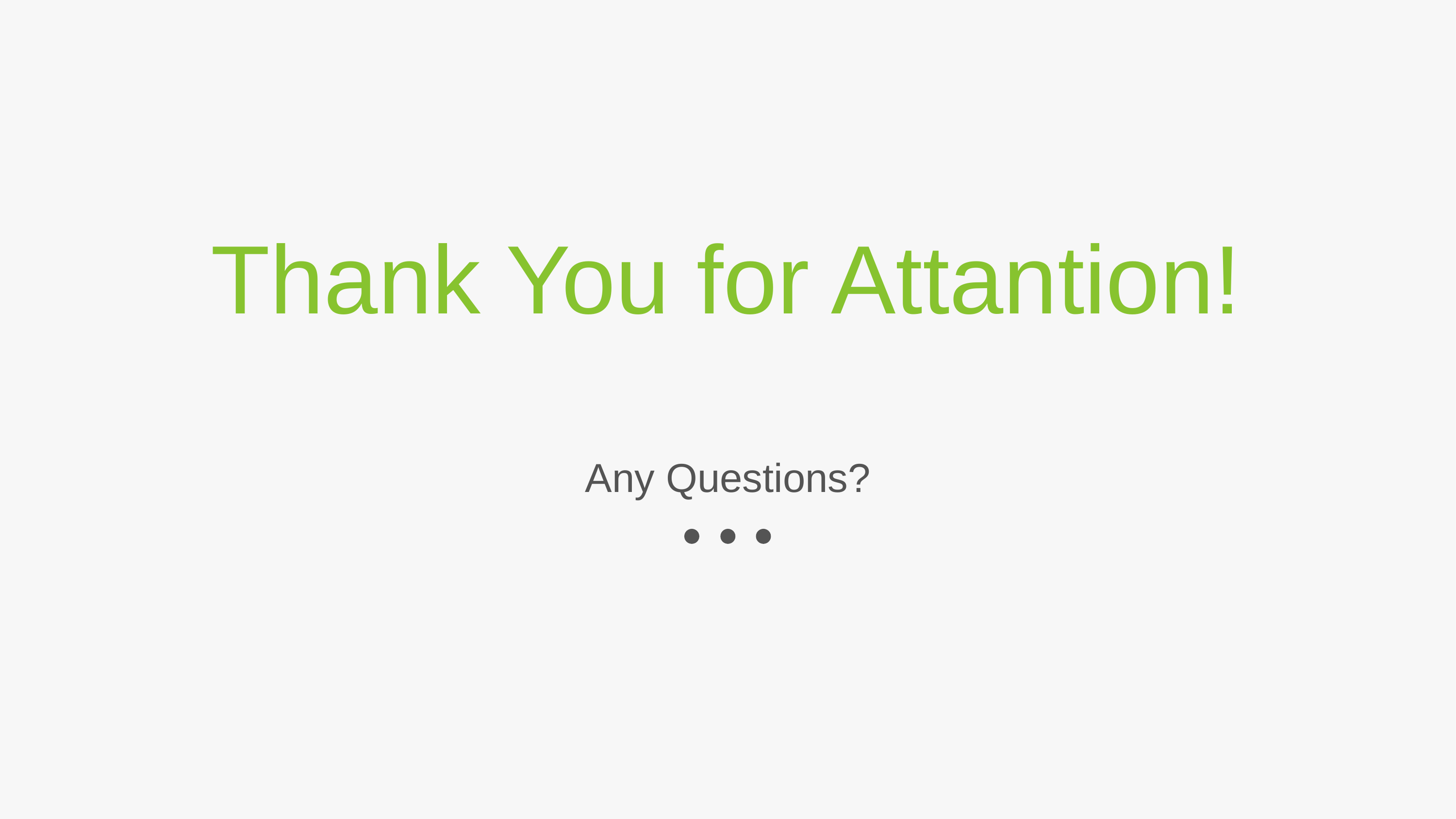

# Thank You for Attantion!
Any Questions?